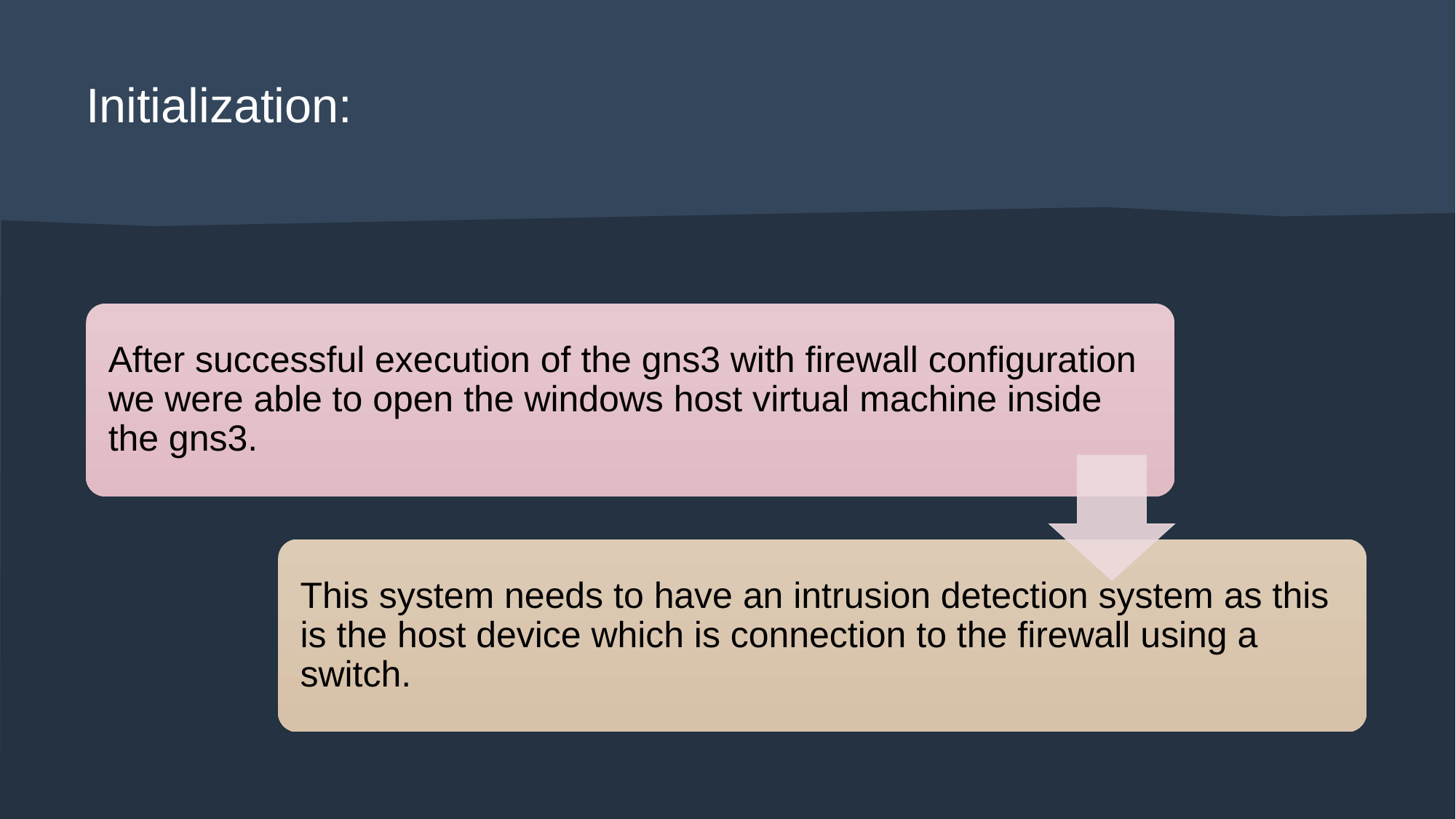

# Initialization:

After successful execution of the gns3 with firewall configuration we were able to open the windows host virtual machine inside the gns3.
This system needs to have an intrusion detection system as this is the host device which is connection to the firewall using a switch.